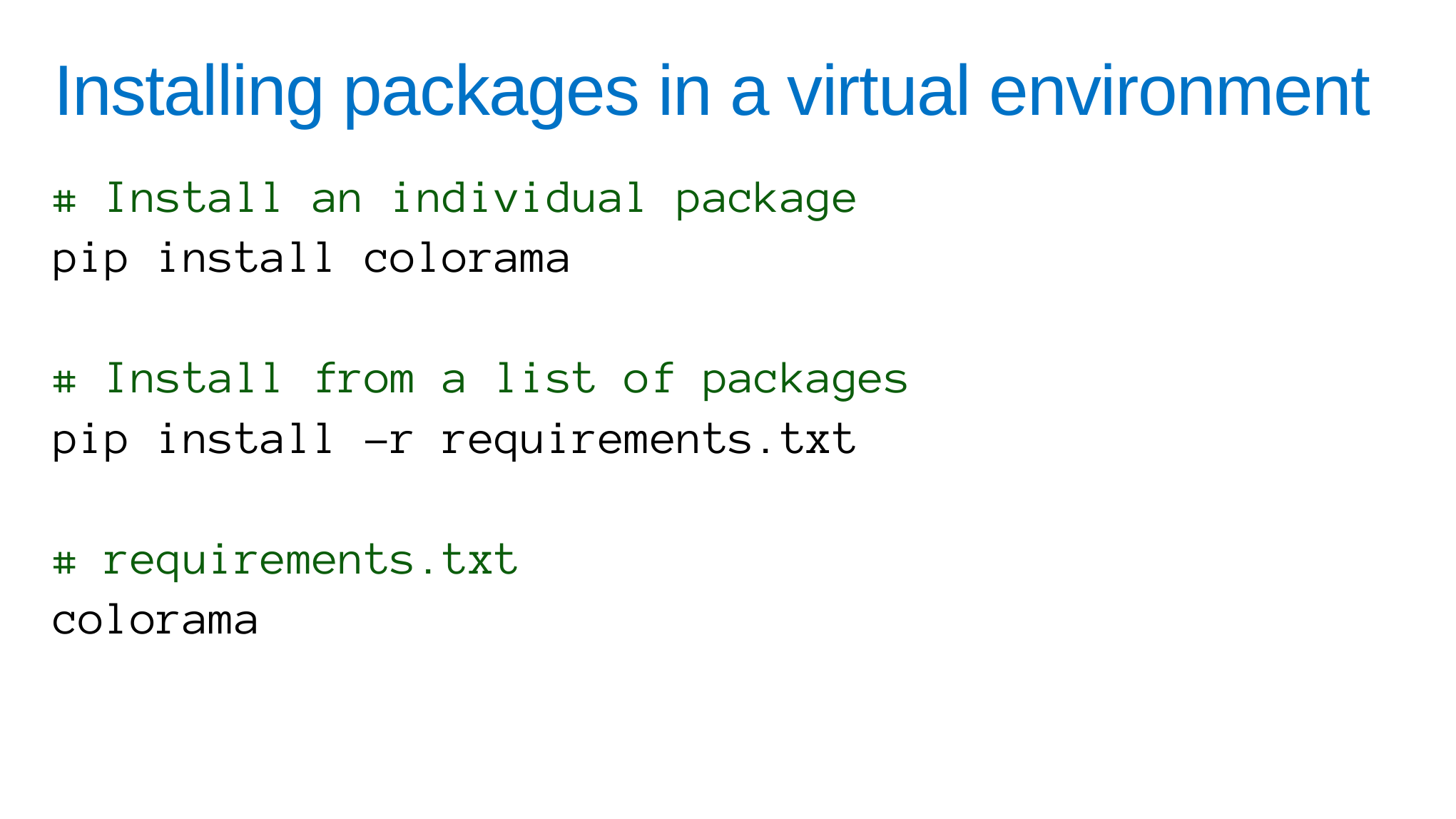

# Installing packages in a virtual environment
# Install an individual package
pip install colorama

# Install from a list of packages
pip install -r requirements.txt

# requirements.txt
colorama